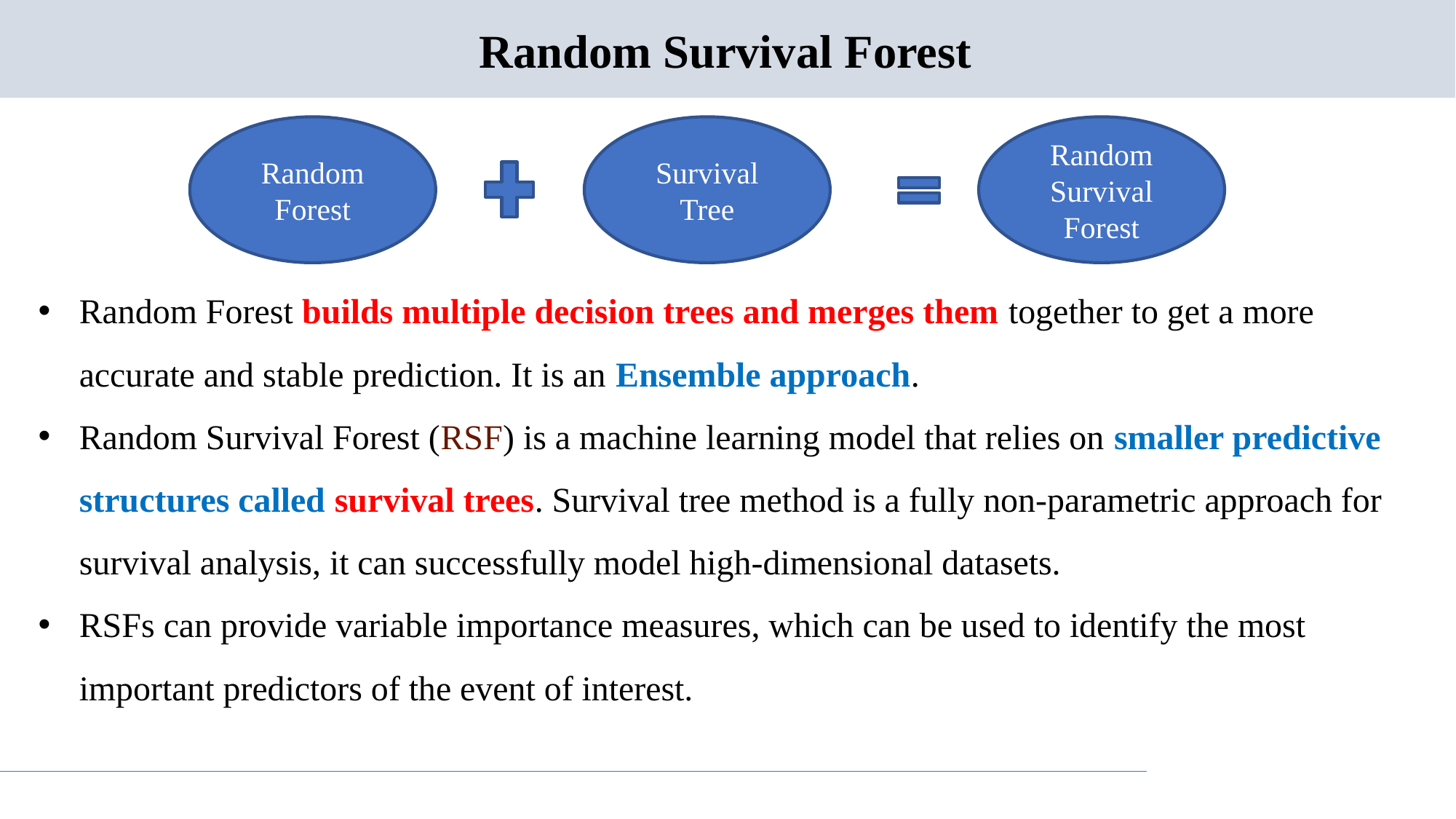

# Random Survival Forest
Random Forest
Survival Tree
Random Survival Forest

Random Forest builds multiple decision trees and merges them together to get a more accurate and stable prediction. It is an Ensemble approach.
Random Survival Forest (RSF) is a machine learning model that relies on smaller predictive structures called survival trees. Survival tree method is a fully non-parametric approach for survival analysis, it can successfully model high-dimensional datasets.
RSFs can provide variable importance measures, which can be used to identify the most important predictors of the event of interest.